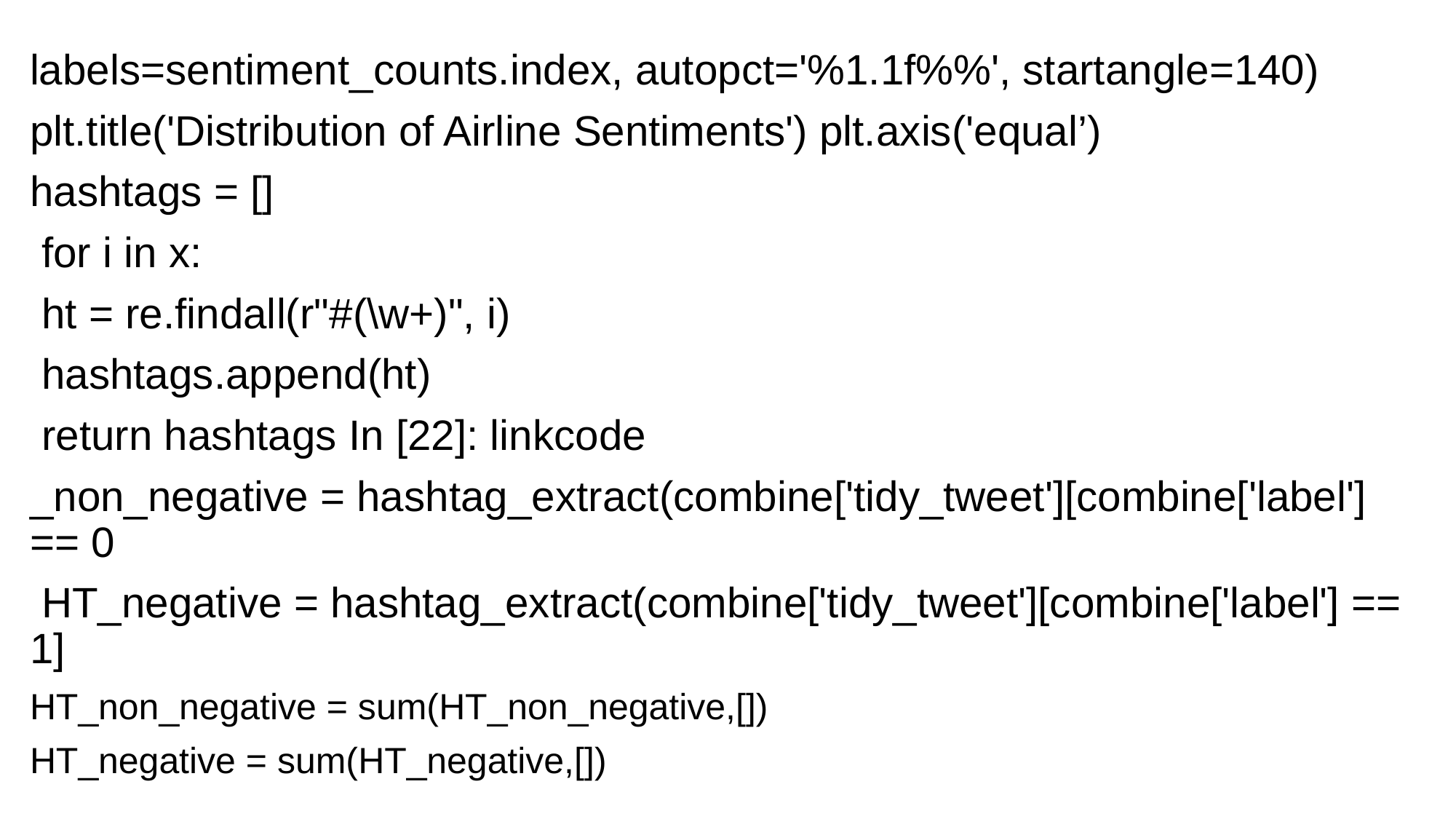

labels=sentiment_counts.index, autopct='%1.1f%%', startangle=140)
plt.title('Distribution of Airline Sentiments') plt.axis('equal’)
hashtags = []
 for i in x:
 ht = re.findall(r"#(\w+)", i)
 hashtags.append(ht)
 return hashtags In [22]: linkcode
_non_negative = hashtag_extract(combine['tidy_tweet'][combine['label'] == 0
 HT_negative = hashtag_extract(combine['tidy_tweet'][combine['label'] == 1]
HT_non_negative = sum(HT_non_negative,[])
HT_negative = sum(HT_negative,[])